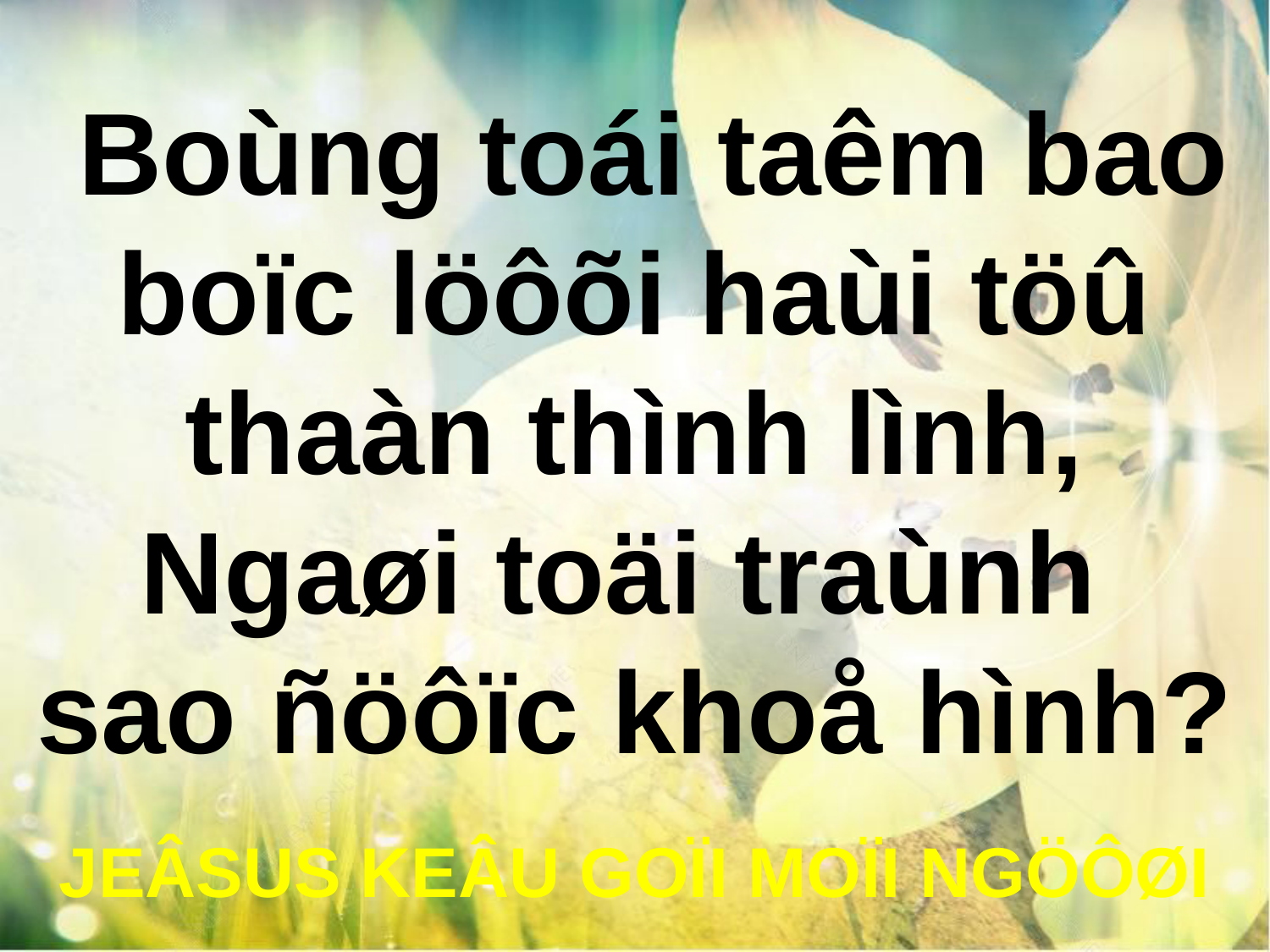

Boùng toái taêm bao boïc löôõi haùi töû thaàn thình lình, Ngaøi toäi traùnh
sao ñöôïc khoå hình?
JEÂSUS KEÂU GOÏI MOÏI NGÖÔØI